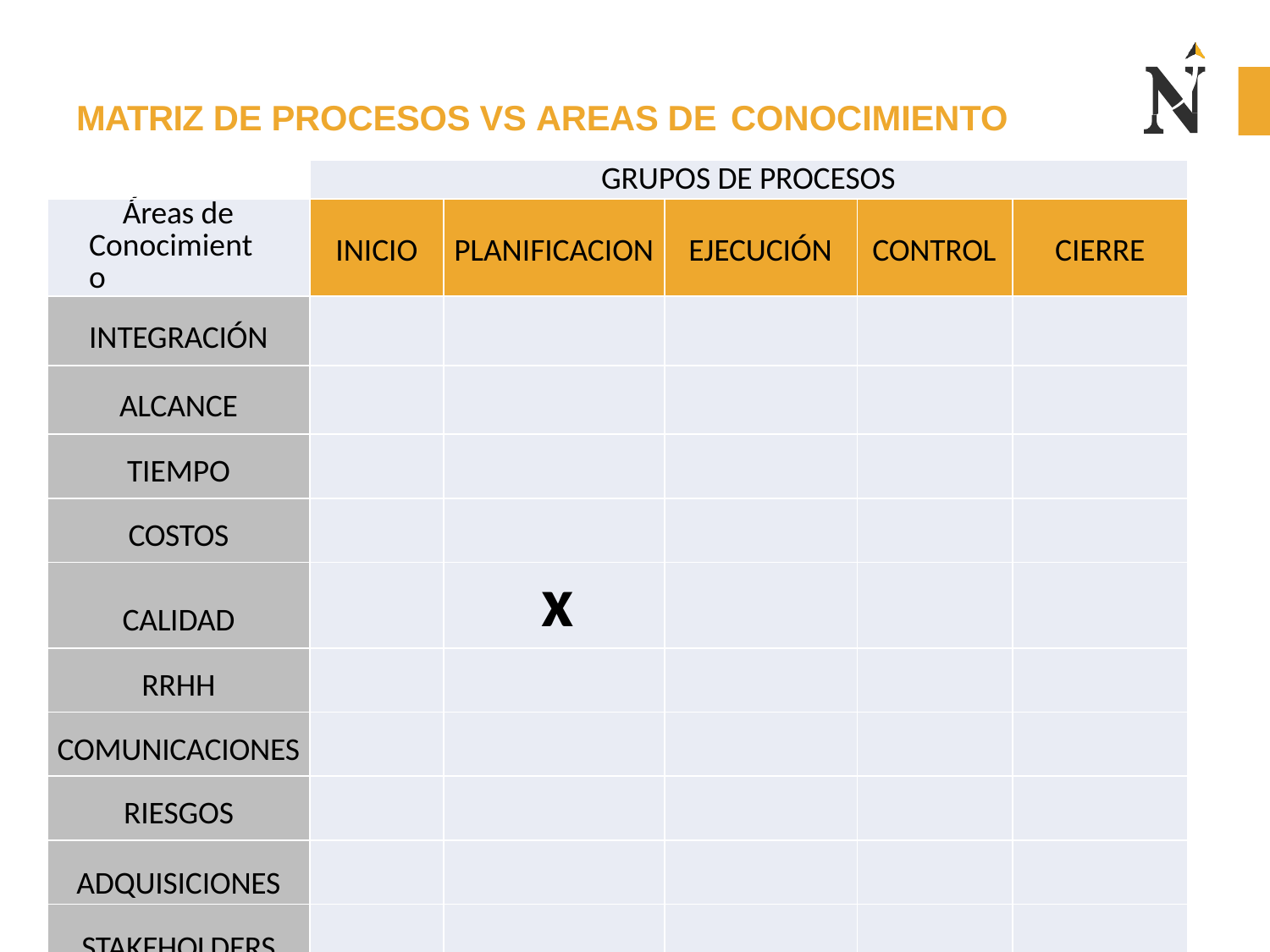

# MATRIZ DE PROCESOS VS AREAS DE CONOCIMIENTO

|  | GRUPOS DE PROCESOS |  |  |  |  |
| --- | --- | --- | --- | --- | --- |
| Áreas de Conocimiento | INICIO | PLANIFICACION | EJECUCIÓN | CONTROL | CIERRE |
| INTEGRACIÓN |  |  |  |  |  |
| ALCANCE |  |  |  |  |  |
| TIEMPO |  |  |  |  |  |
| COSTOS |  |  |  |  |  |
| CALIDAD |  | x |  |  |  |
| RRHH |  |  |  |  |  |
| COMUNICACIONES |  |  |  |  |  |
| RIESGOS |  |  |  |  |  |
| ADQUISICIONES |  |  |  |  |  |
| STAKEHOLDERS |  |  |  |  |  |